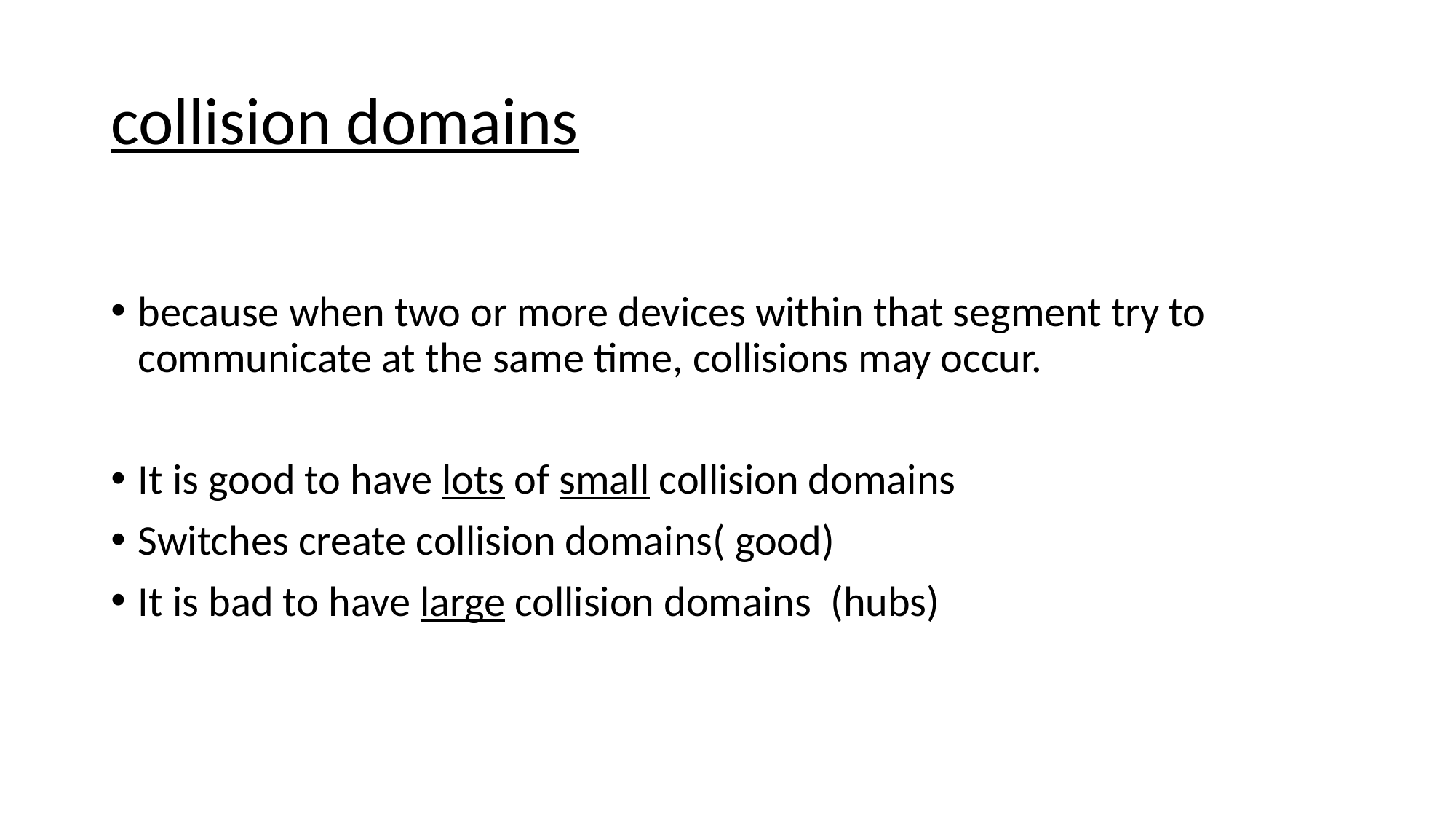

# collision domains

because when two or more devices within that segment try to communicate at the same time, collisions may occur.

It is good to have lots of small collision domains
Switches create collision domains( good)
It is bad to have large collision domains  (hubs)